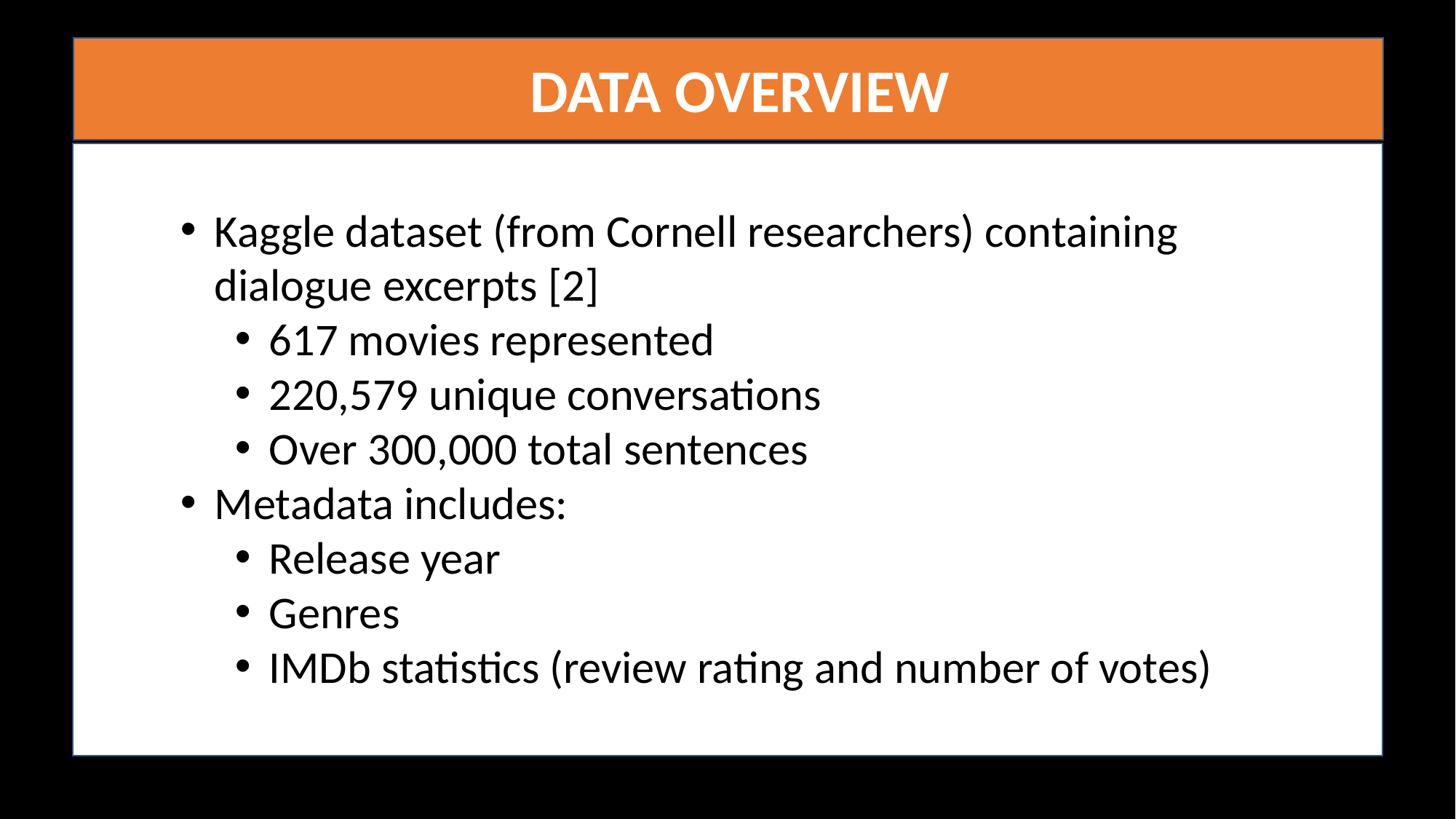

DATA OVERVIEW

Kaggle dataset (from Cornell researchers) containing dialogue excerpts [2]
617 movies represented
220,579 unique conversations
Over 300,000 total sentences
Metadata includes:
Release year
Genres
IMDb statistics (review rating and number of votes)